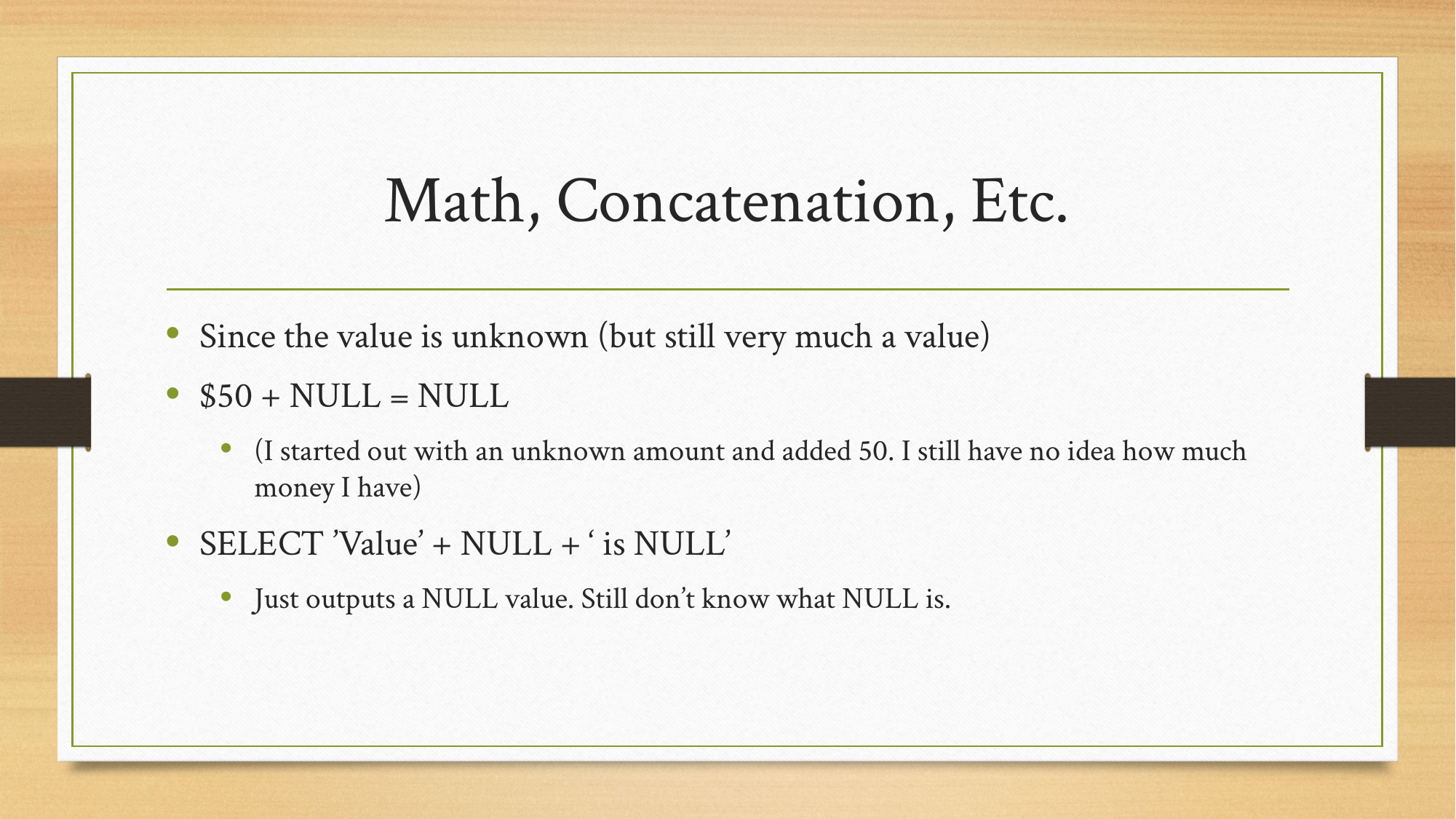

# Math, Concatenation, Etc.
Since the value is unknown (but still very much a value)
$50 + NULL = NULL
(I started out with an unknown amount and added 50. I still have no idea how much money I have)
SELECT ’Value’ + NULL + ‘ is NULL’
Just outputs a NULL value. Still don’t know what NULL is.